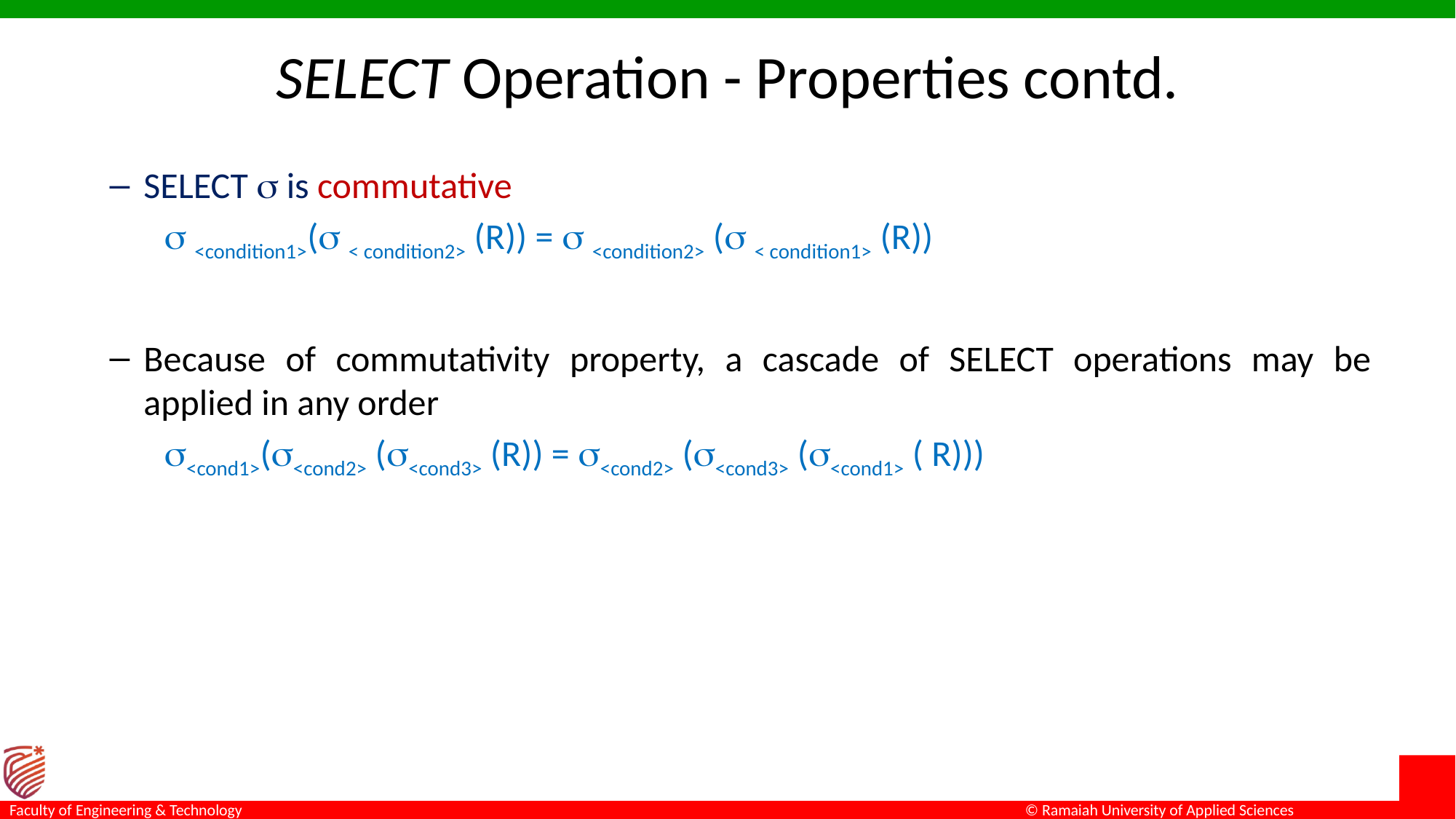

# SELECT Operation - Properties contd.
SELECT σ is commutative
σ <condition1>(σ < condition2> (R)) = σ <condition2> (σ < condition1> (R))

Because of commutativity property, a cascade of SELECT operations may be applied in any order
σ<cond1>(σ<cond2> (σ<cond3> (R)) = σ<cond2> (σ<cond3> (σ<cond1> ( R)))